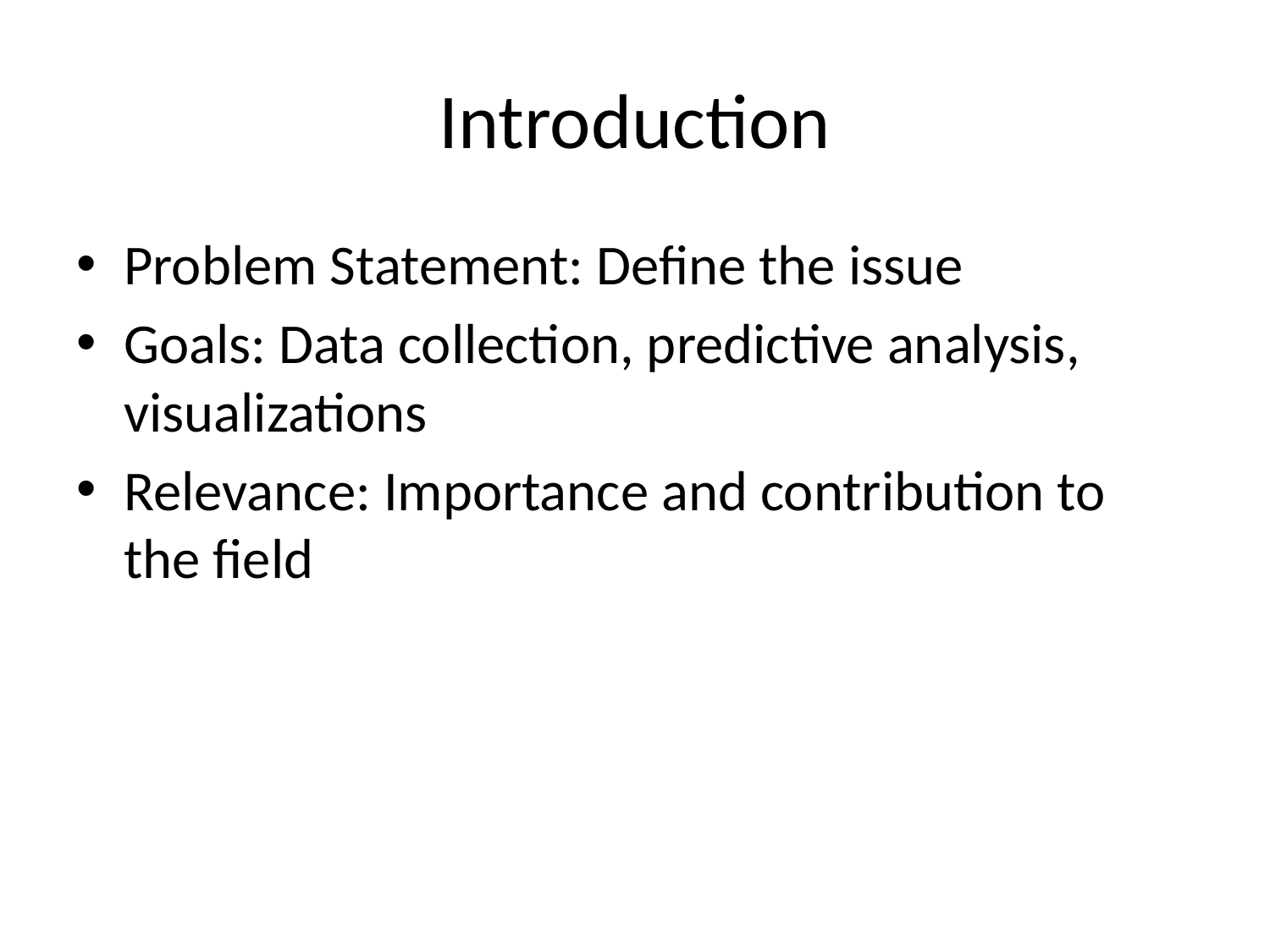

# Introduction
Problem Statement: Define the issue
Goals: Data collection, predictive analysis, visualizations
Relevance: Importance and contribution to the field